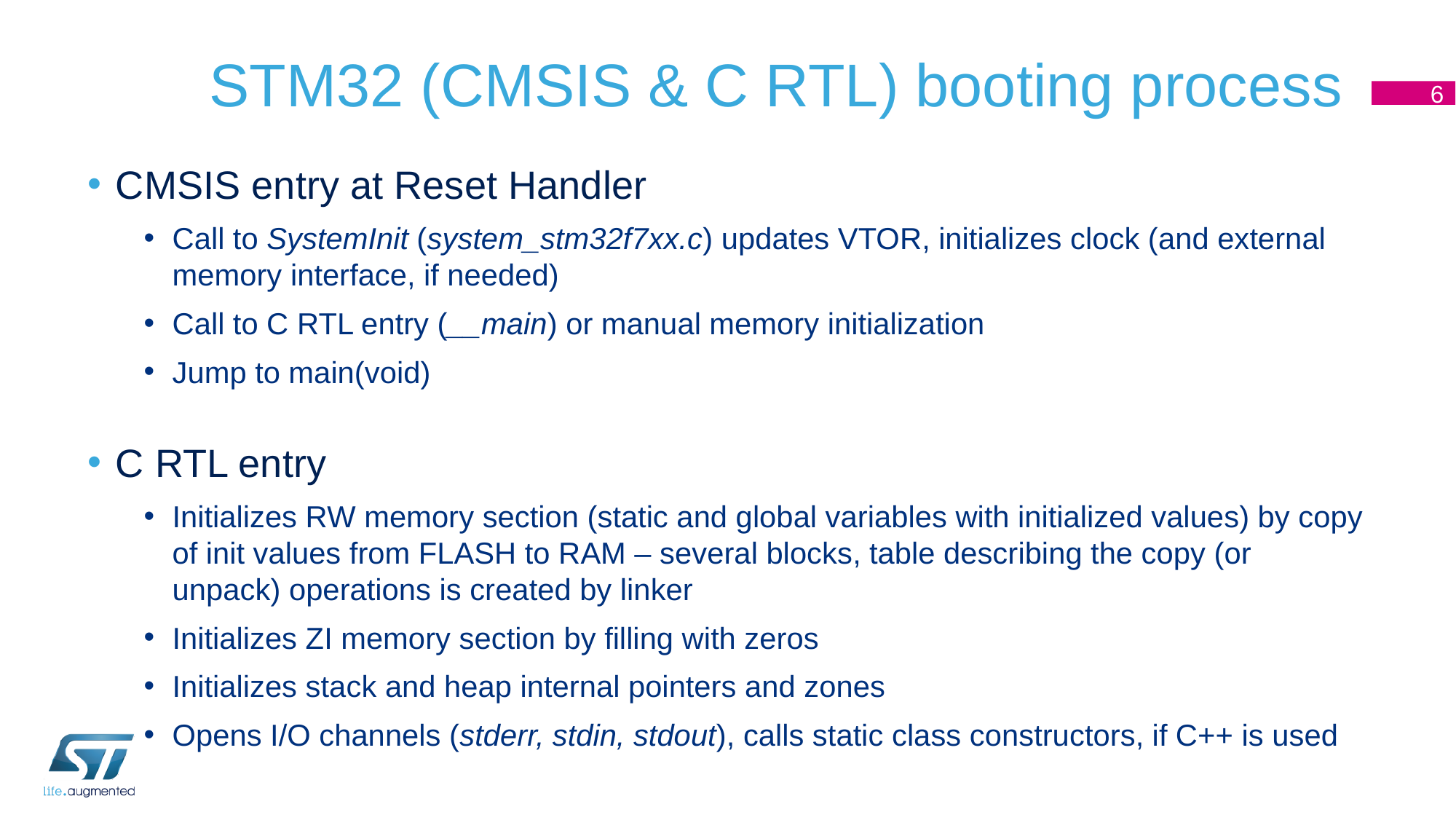

# STM32 (CMSIS & C RTL) booting process
6
CMSIS entry at Reset Handler
Call to SystemInit (system_stm32f7xx.c) updates VTOR, initializes clock (and external memory interface, if needed)
Call to C RTL entry (__main) or manual memory initialization
Jump to main(void)
C RTL entry
Initializes RW memory section (static and global variables with initialized values) by copy of init values from FLASH to RAM – several blocks, table describing the copy (or unpack) operations is created by linker
Initializes ZI memory section by filling with zeros
Initializes stack and heap internal pointers and zones
Opens I/O channels (stderr, stdin, stdout), calls static class constructors, if C++ is used